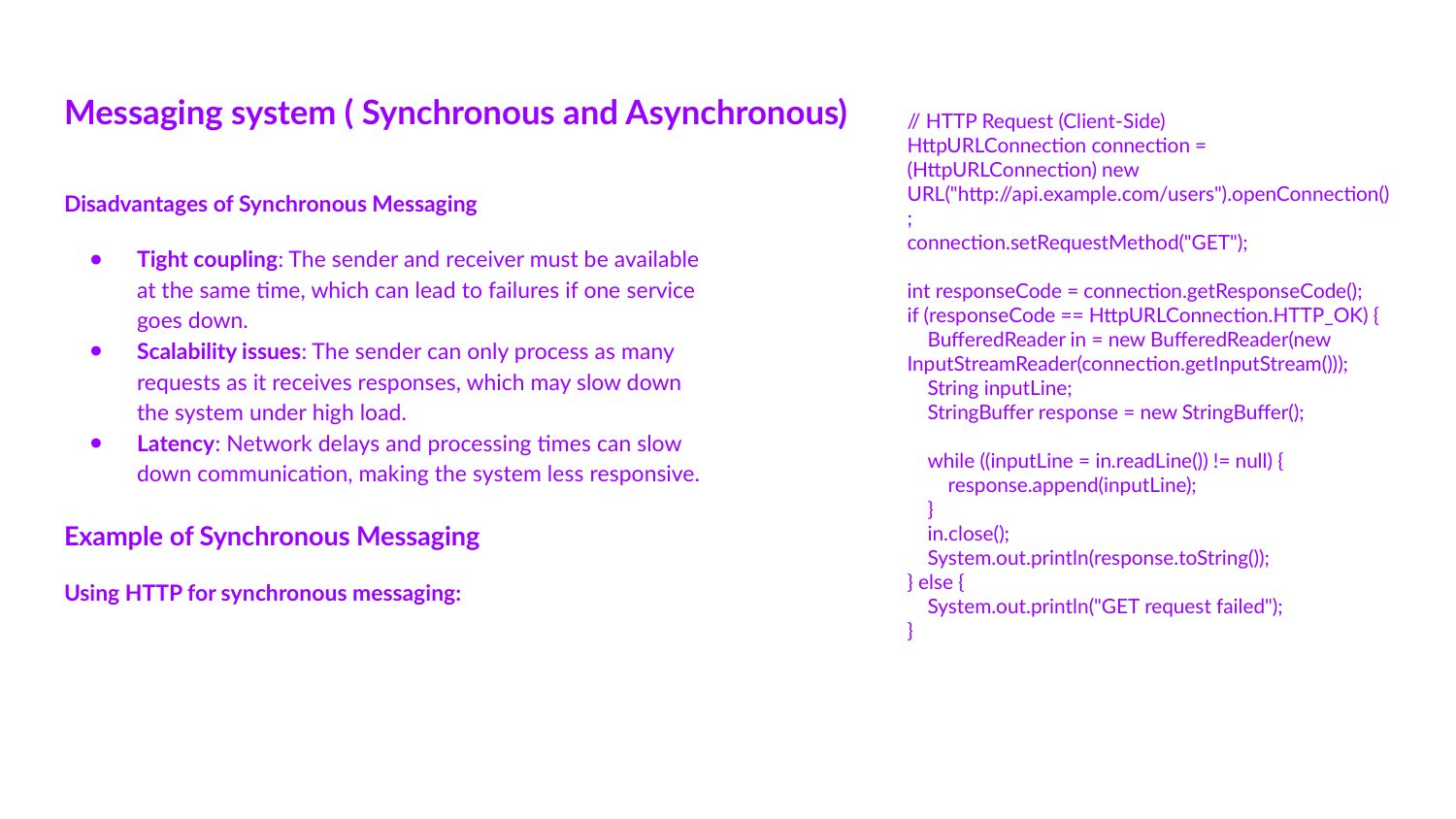

# Messaging system ( Synchronous and Asynchronous)
// HTTP Request (Client-Side)
HttpURLConnection connection = (HttpURLConnection) new URL("http://api.example.com/users").openConnection();
connection.setRequestMethod("GET");

int responseCode = connection.getResponseCode();
if (responseCode == HttpURLConnection.HTTP_OK) {
    BufferedReader in = new BufferedReader(new InputStreamReader(connection.getInputStream()));
    String inputLine;
    StringBuffer response = new StringBuffer();

    while ((inputLine = in.readLine()) != null) {
        response.append(inputLine);
    }
    in.close();
    System.out.println(response.toString());
} else {
    System.out.println("GET request failed");
}

Disadvantages of Synchronous Messaging
Tight coupling: The sender and receiver must be available at the same time, which can lead to failures if one service goes down.
Scalability issues: The sender can only process as many requests as it receives responses, which may slow down the system under high load.
Latency: Network delays and processing times can slow down communication, making the system less responsive.
Example of Synchronous Messaging
Using HTTP for synchronous messaging: